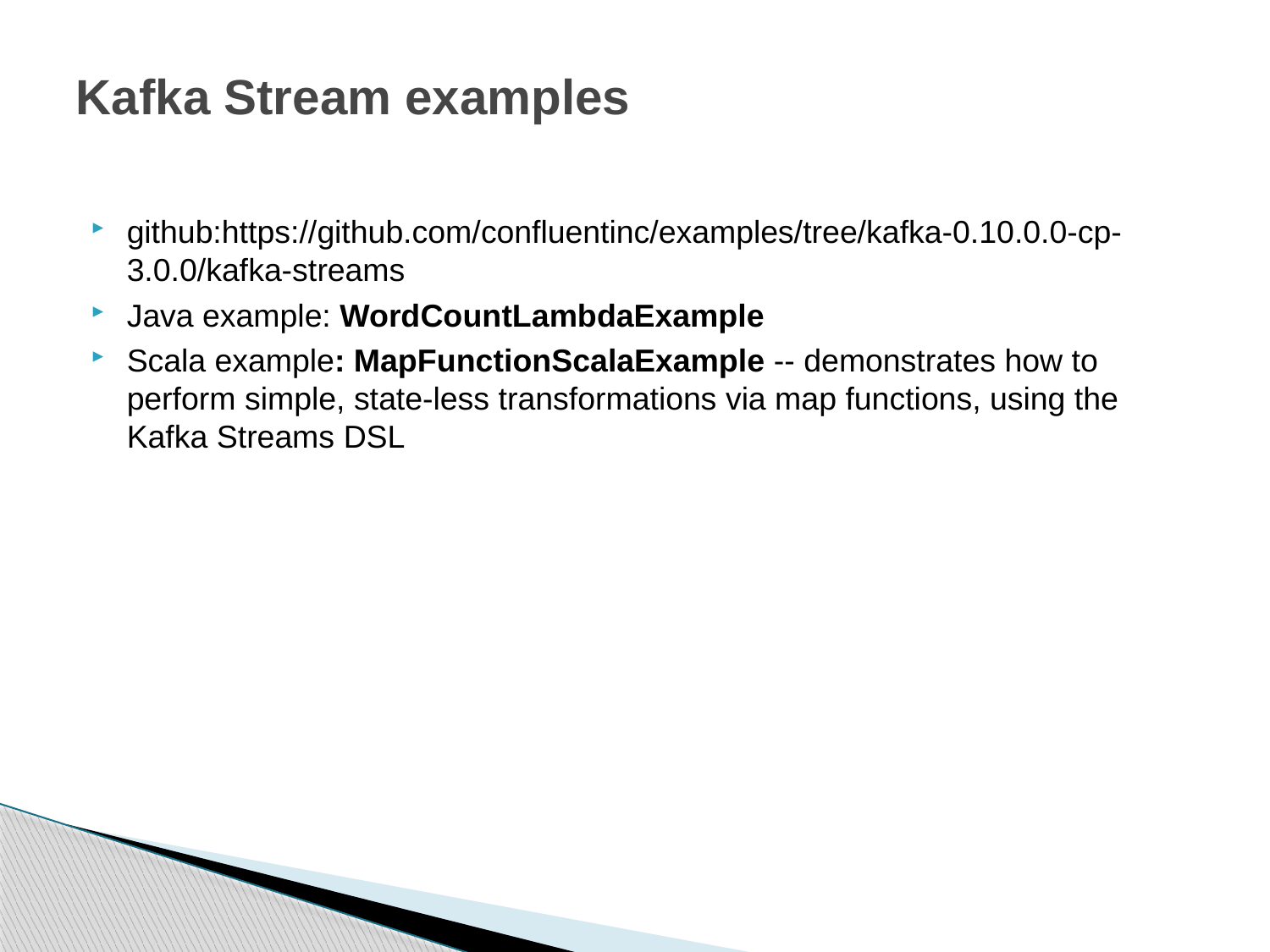

# Kafka Stream examples
github:https://github.com/confluentinc/examples/tree/kafka-0.10.0.0-cp-3.0.0/kafka-streams
Java example: WordCountLambdaExample
Scala example: MapFunctionScalaExample -- demonstrates how to perform simple, state-less transformations via map functions, using the Kafka Streams DSL